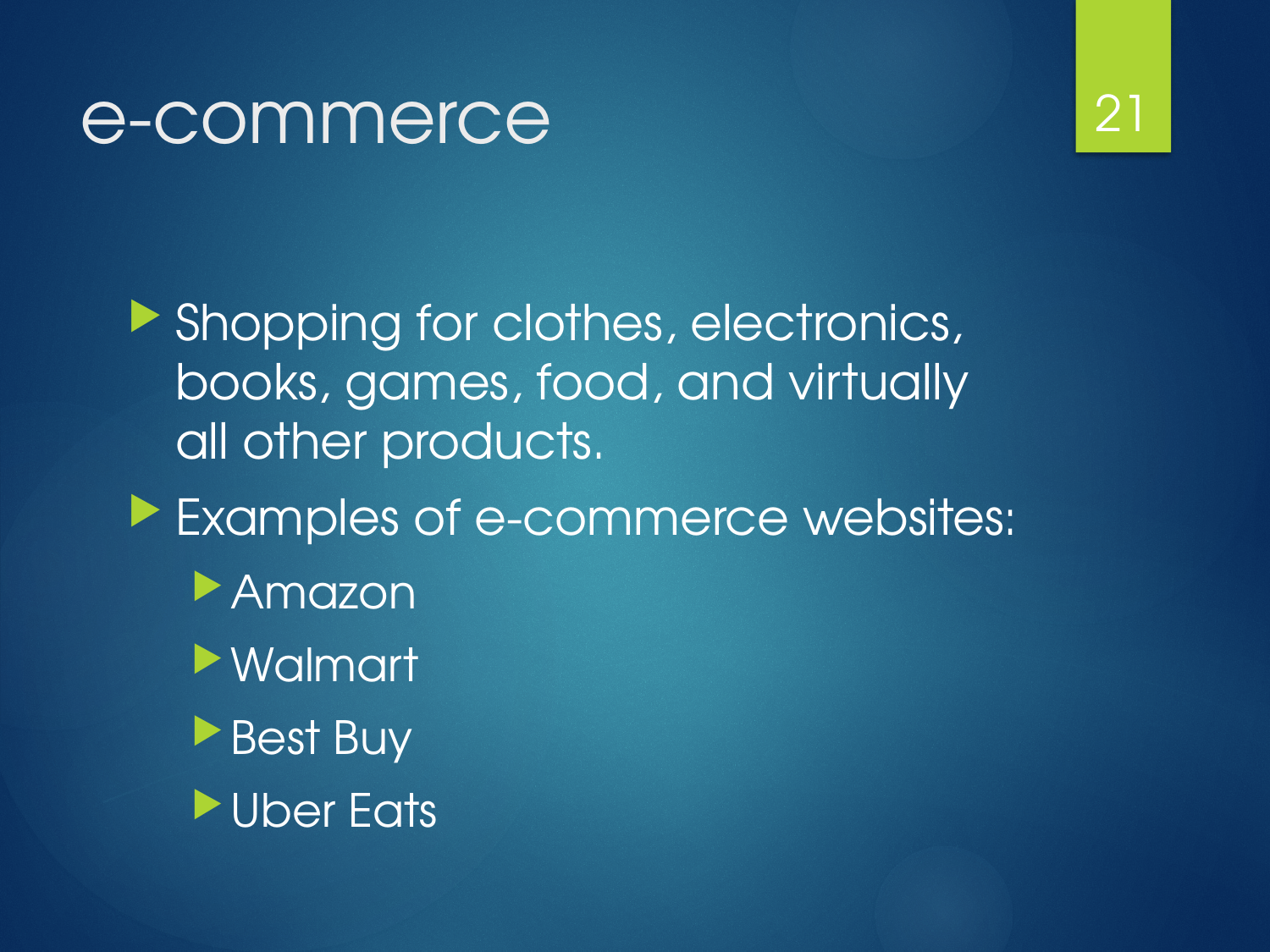

21
# e-commerce
Shopping for clothes, electronics, books, games, food, and virtually all other products.
Examples of e-commerce websites:
Amazon
Walmart
Best Buy
Uber Eats